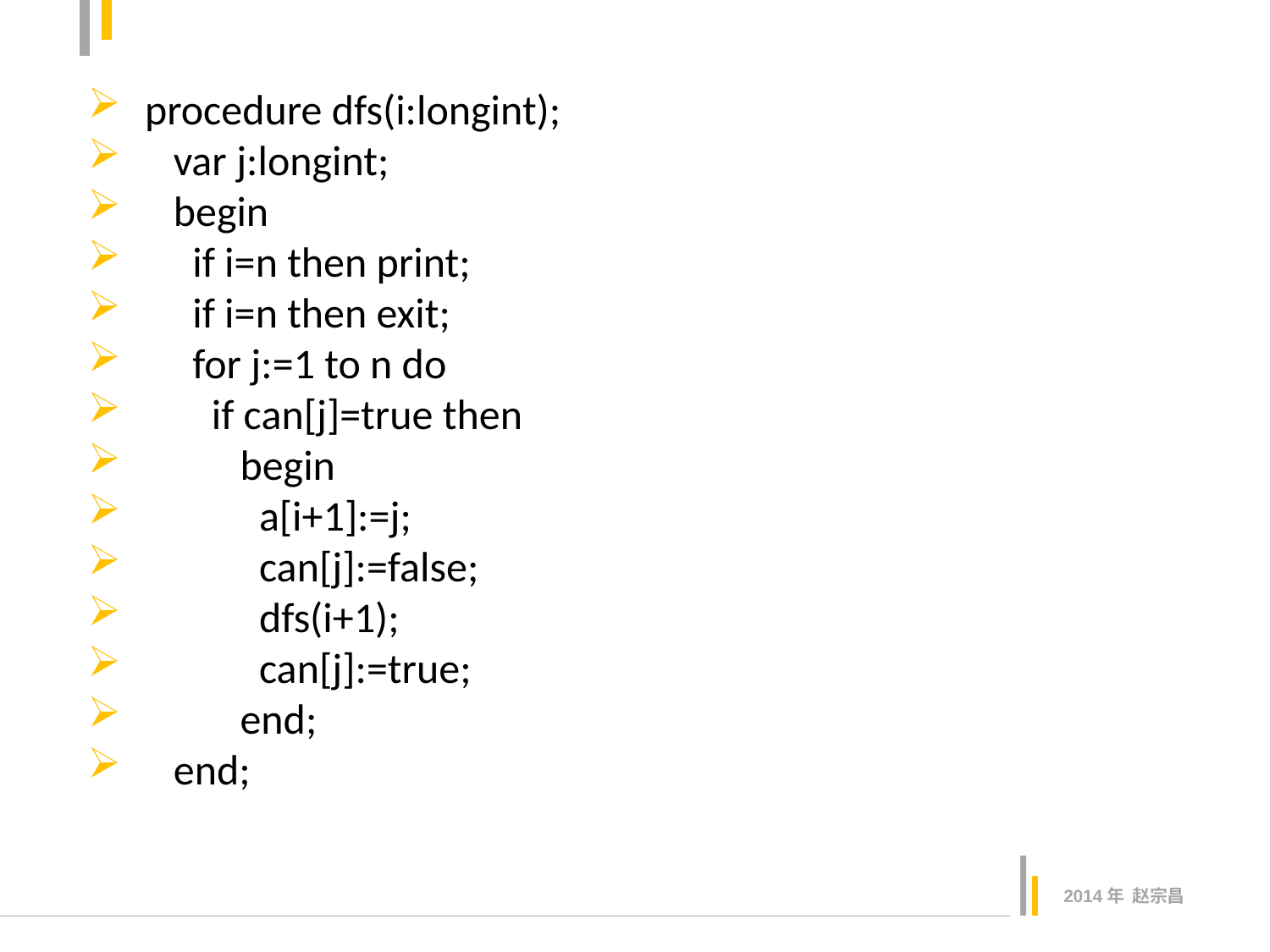

procedure dfs(i:longint);
    var j:longint;
    begin
      if i=n then print;
      if i=n then exit;
      for j:=1 to n do
        if can[j]=true then
           begin
             a[i+1]:=j;
             can[j]:=false;
             dfs(i+1);
             can[j]:=true;
           end;
    end;